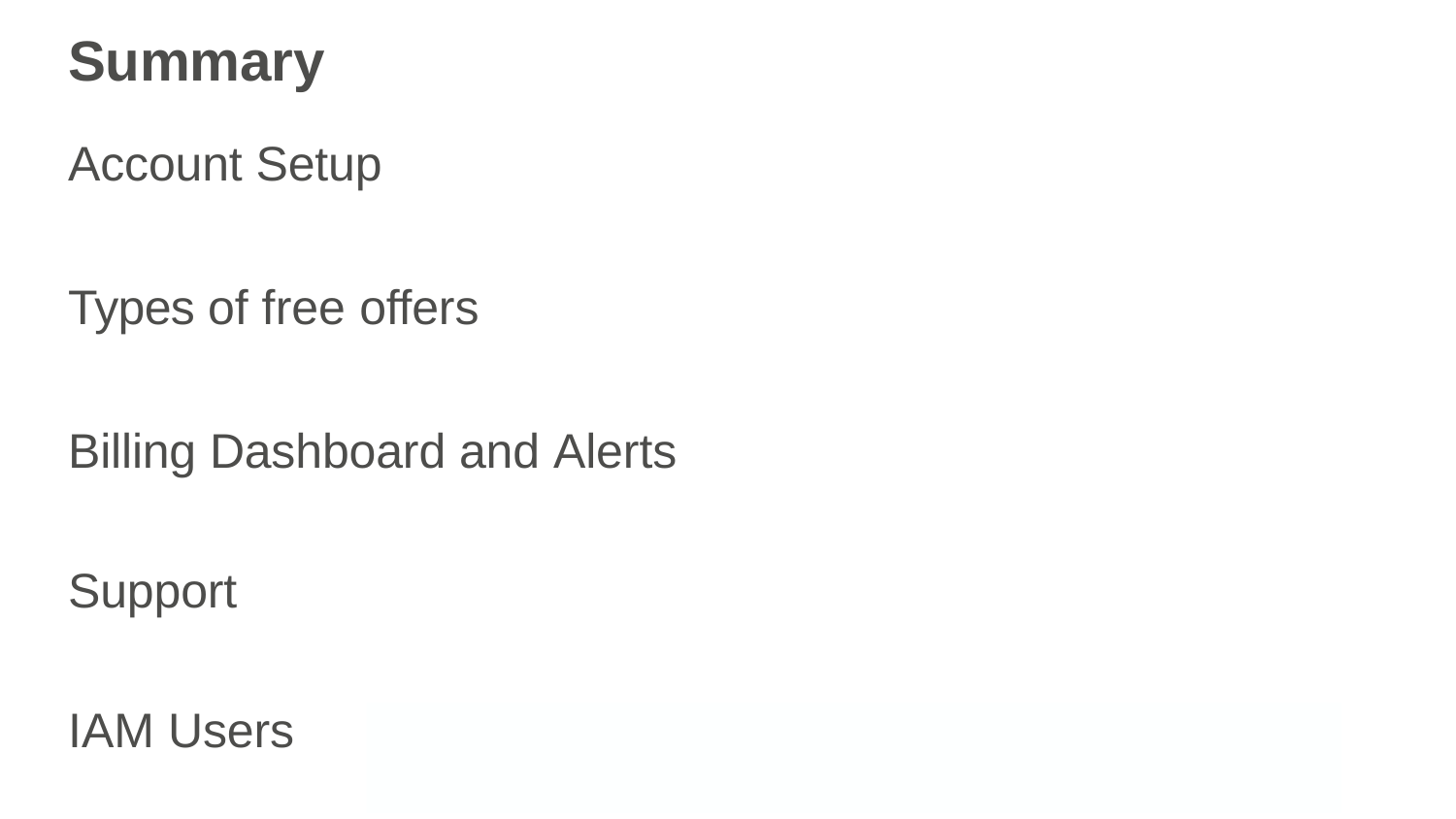

# Summary
Account Setup

Types of free offers

Billing Dashboard and Alerts
Support  IAM Users